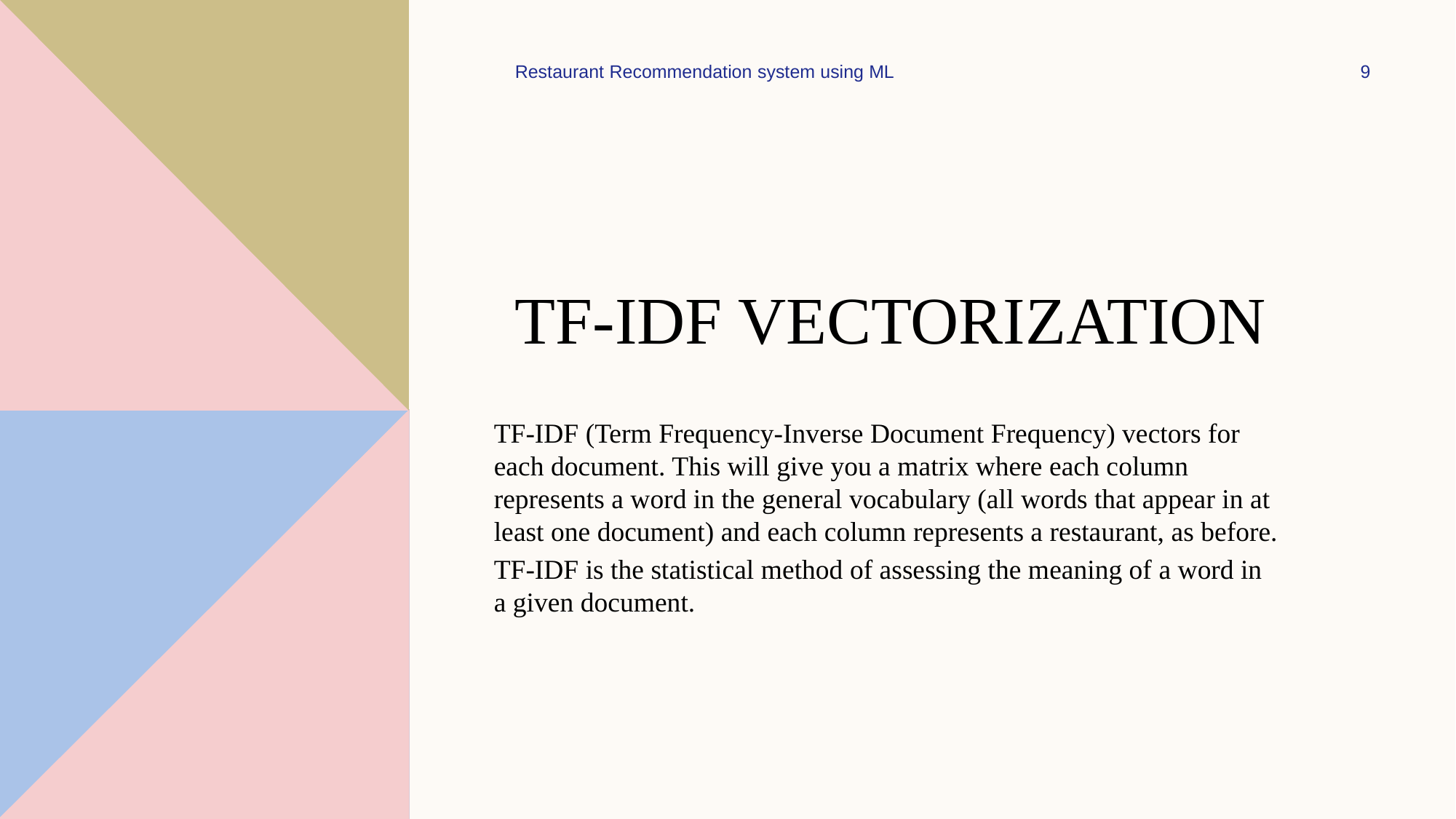

Restaurant Recommendation system using ML
9
# TF-IDF Vectorization
TF-IDF (Term Frequency-Inverse Document Frequency) vectors for each document. This will give you a matrix where each column represents a word in the general vocabulary (all words that appear in at least one document) and each column represents a restaurant, as before.
TF-IDF is the statistical method of assessing the meaning of a word in a given document.